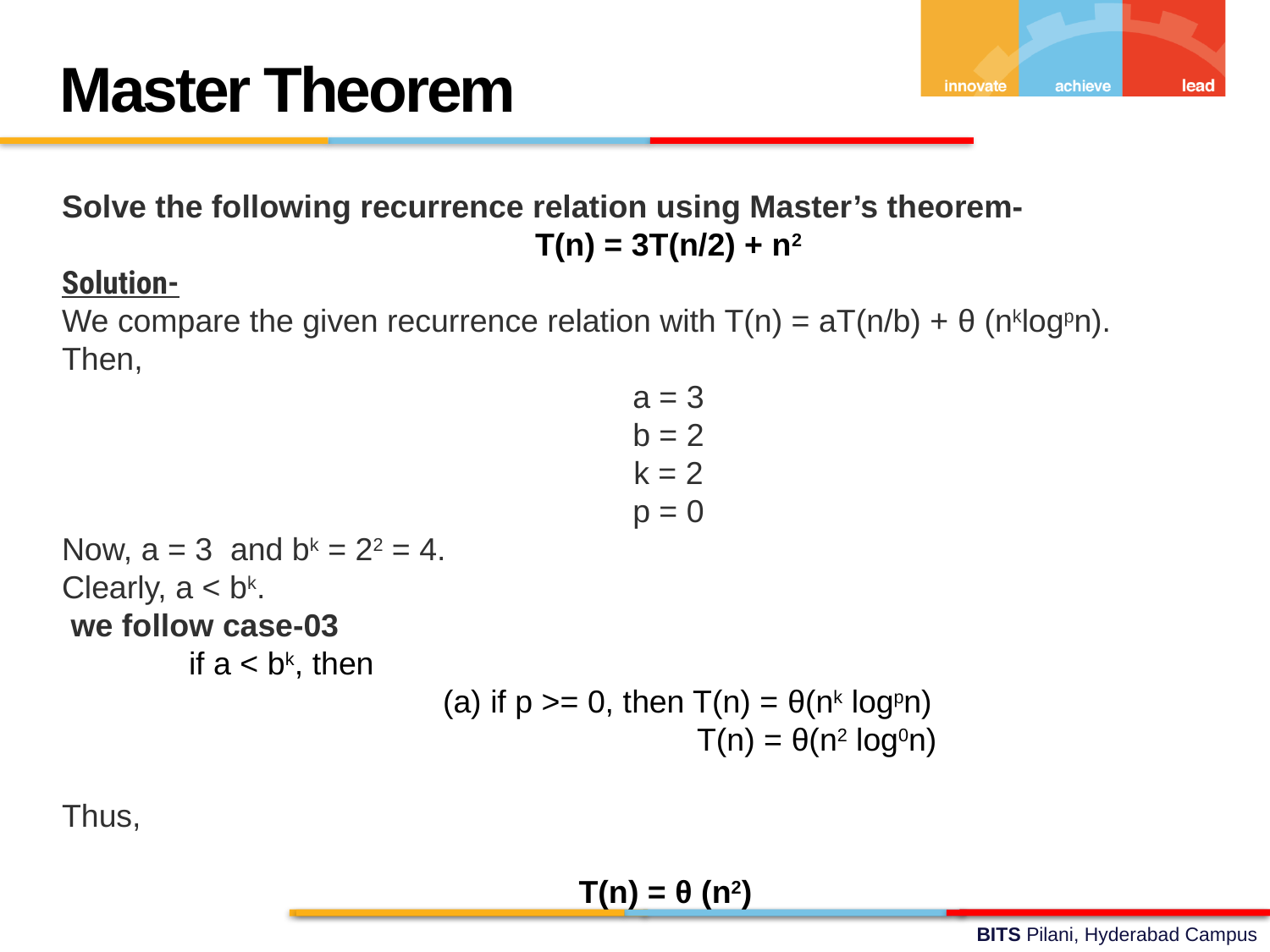

Master Theorem
Solve the following recurrence relation using Master’s theorem-
T(n) = 3T(n/2) + n2
Solution-
We compare the given recurrence relation with T(n) = aT(n/b) + θ (nklogpn).
Then,
a = 3
b = 2
k = 2
p = 0
Now, a = 3  and bk = 22 = 4.
Clearly, a < bk.
 we follow case-03
	if a < bk, then
			(a) if p >= 0, then T(n) = θ(nk logpn)
					T(n) = θ(n2 log0n)
Thus,

				 T(n) = θ (n2)